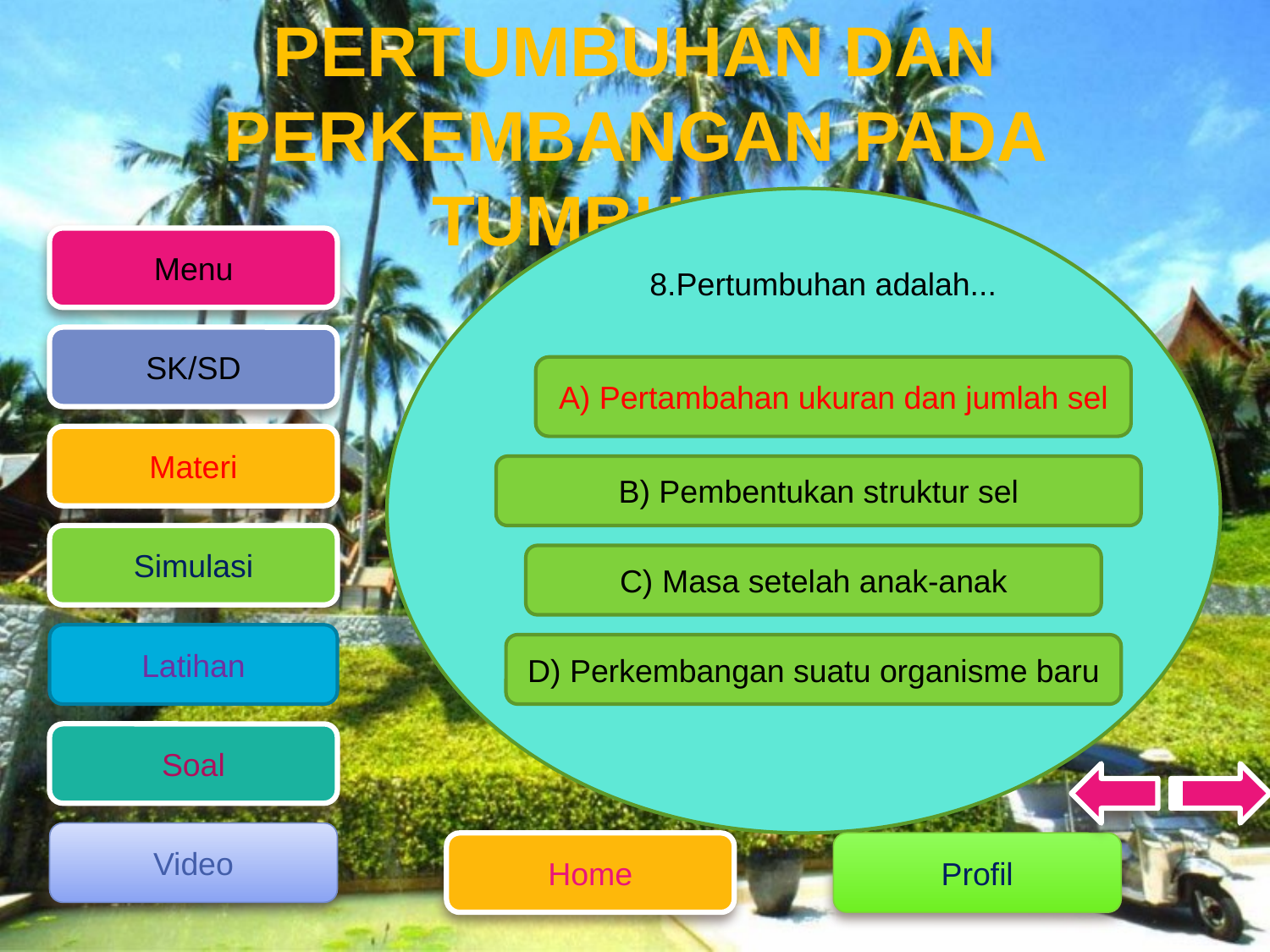

8.Pertumbuhan adalah...
A) Pertambahan ukuran dan jumlah sel
B) Pembentukan struktur sel
C) Masa setelah anak-anak
D) Perkembangan suatu organisme baru